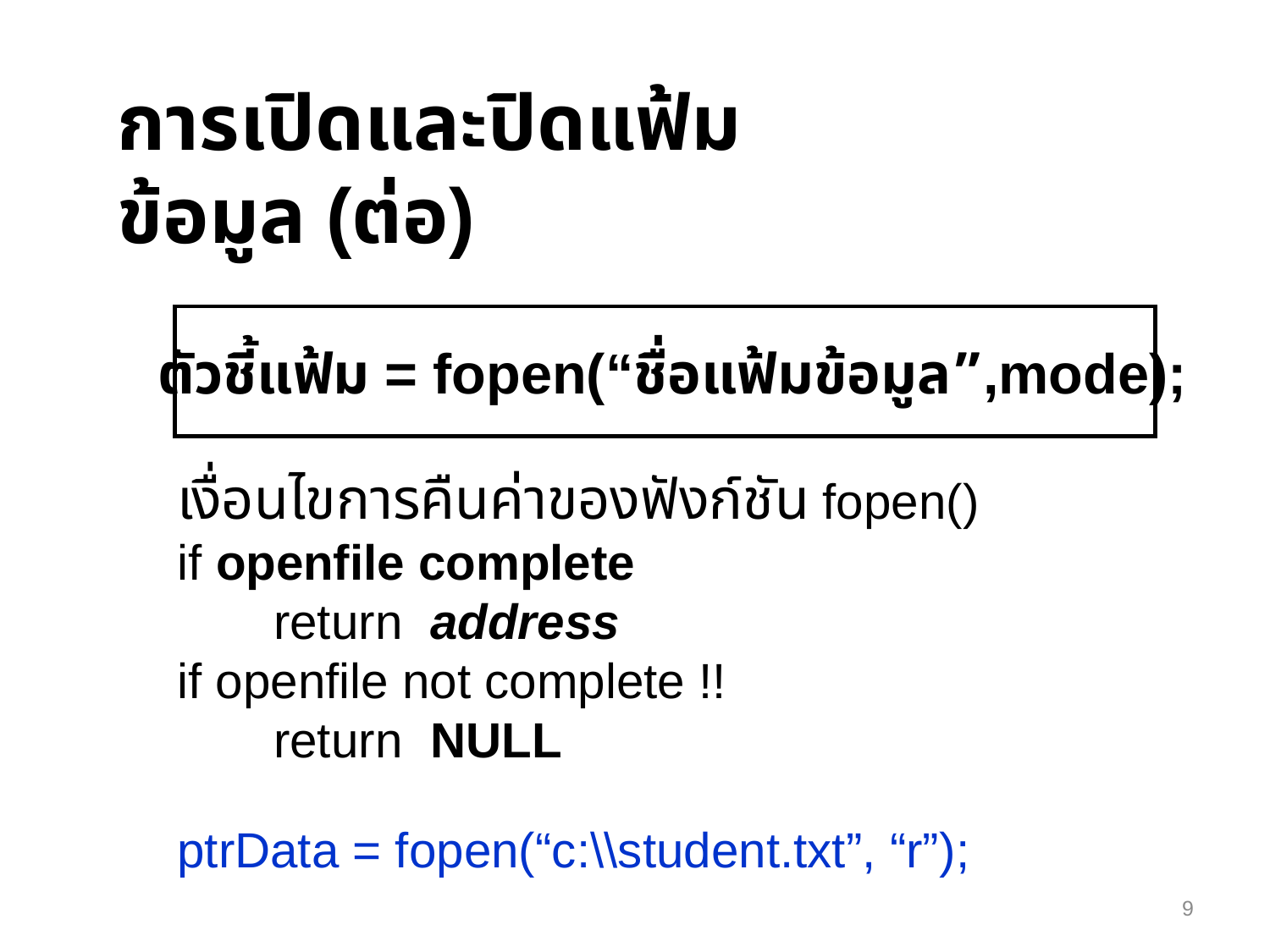

การเปิดและปิดแฟ้มข้อมูล (ต่อ)
 ตัวชี้แฟ้ม = fopen(“ชื่อแฟ้มข้อมูล”,mode);
เงื่อนไขการคืนค่าของฟังก์ชัน fopen()
if openfile complete
       return  address
if openfile not complete !!
       return  NULL

ptrData = fopen(“c:\\student.txt”, “r”);
9